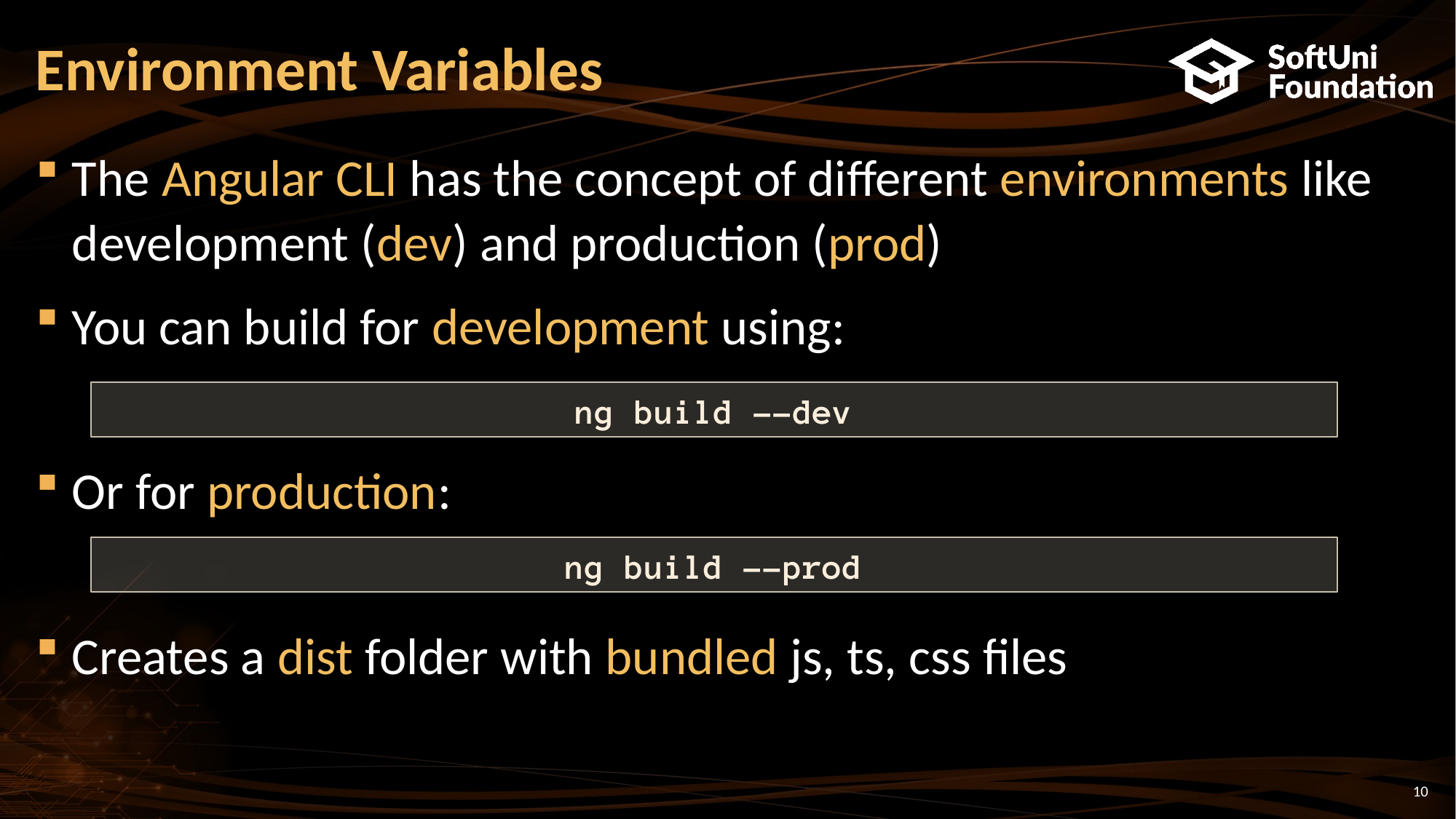

# Environment Variables
The Angular CLI has the concept of different environments like development (dev) and production (prod)
You can build for development using:
Or for production:
Creates a dist folder with bundled js, ts, css files

ng build --dev
ng build --prod
10